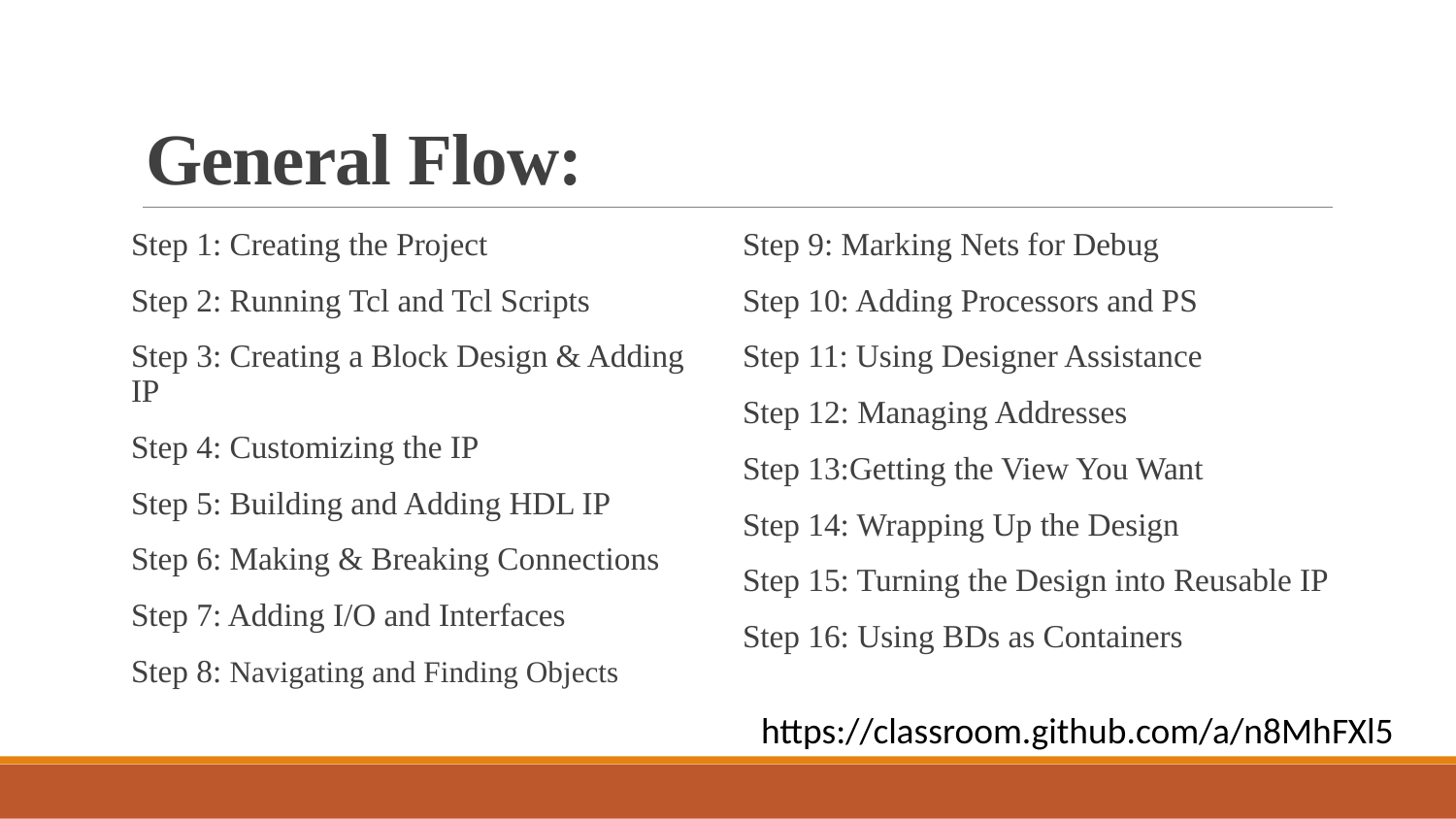

# General Flow:
Step 1: Creating the Project
Step 2: Running Tcl and Tcl Scripts
Step 3: Creating a Block Design & Adding IP
Step 4: Customizing the IP
Step 5: Building and Adding HDL IP
Step 6: Making & Breaking Connections
Step 7: Adding I/O and Interfaces
Step 8: Navigating and Finding Objects

Step 9: Marking Nets for Debug
Step 10: Adding Processors and PS
Step 11: Using Designer Assistance
Step 12: Managing Addresses
Step 13:Getting the View You Want
Step 14: Wrapping Up the Design
Step 15: Turning the Design into Reusable IP
Step 16: Using BDs as Containers

https://classroom.github.com/a/n8MhFXl5